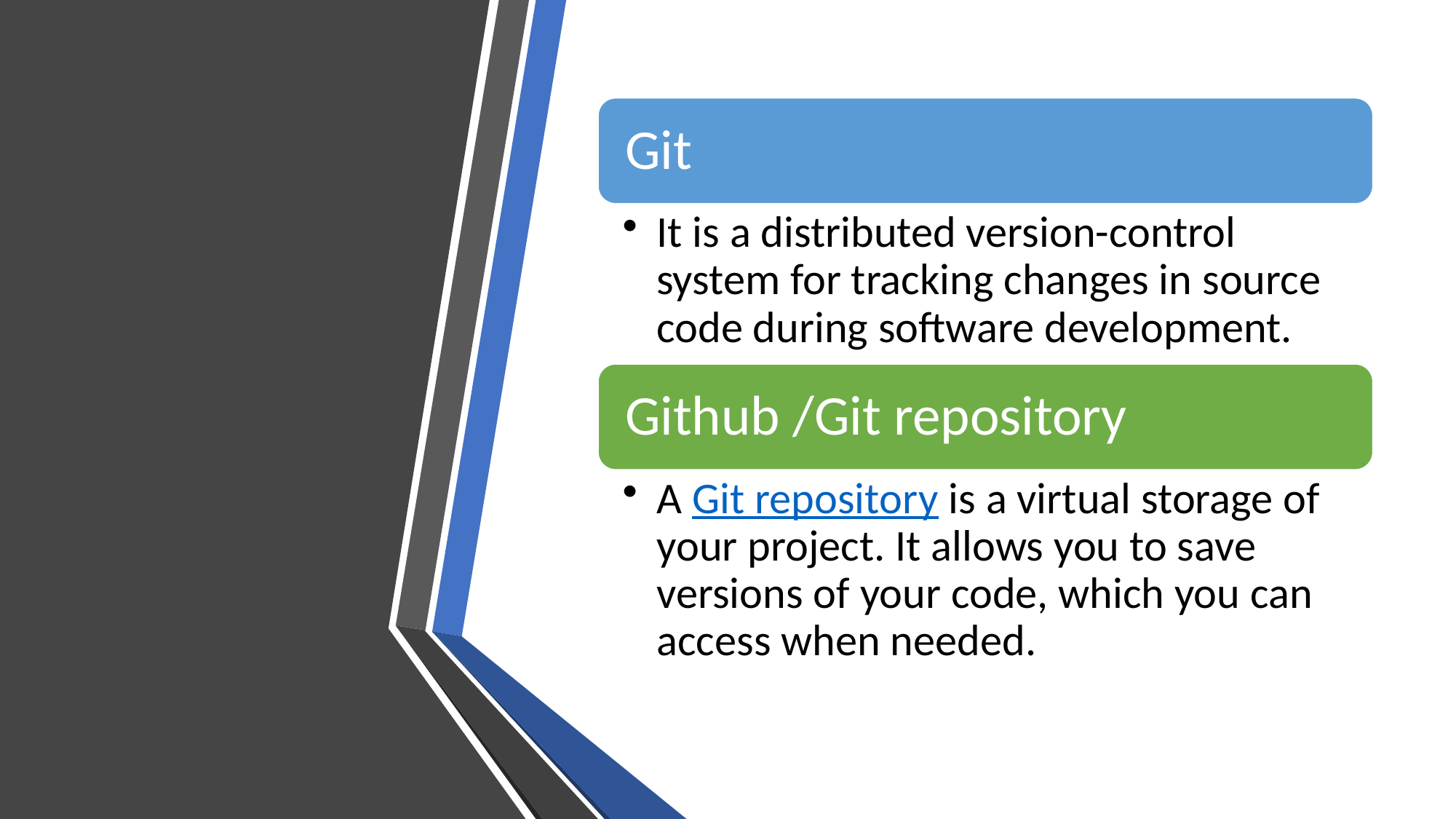

Git
It is a distributed version-control system for tracking changes in source code during software development.
Github /Git repository
A Git repository is a virtual storage of your project. It allows you to save versions of your code, which you can access when needed.